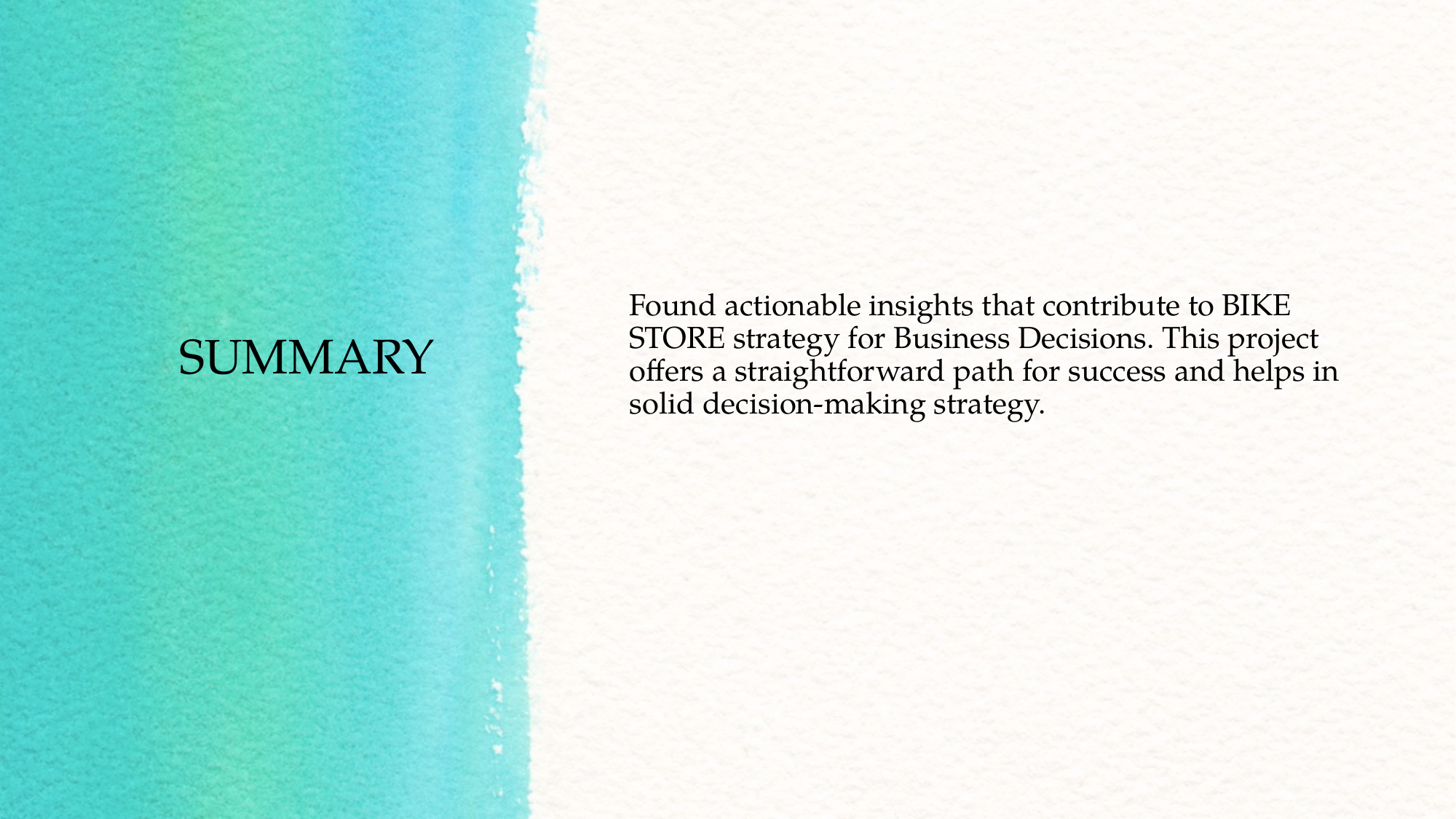

Found actionable insights that contribute to BIKE STORE strategy for Business Decisions. This project offers a straightforward path for success and helps in solid decision-making strategy.
# SUMMARY